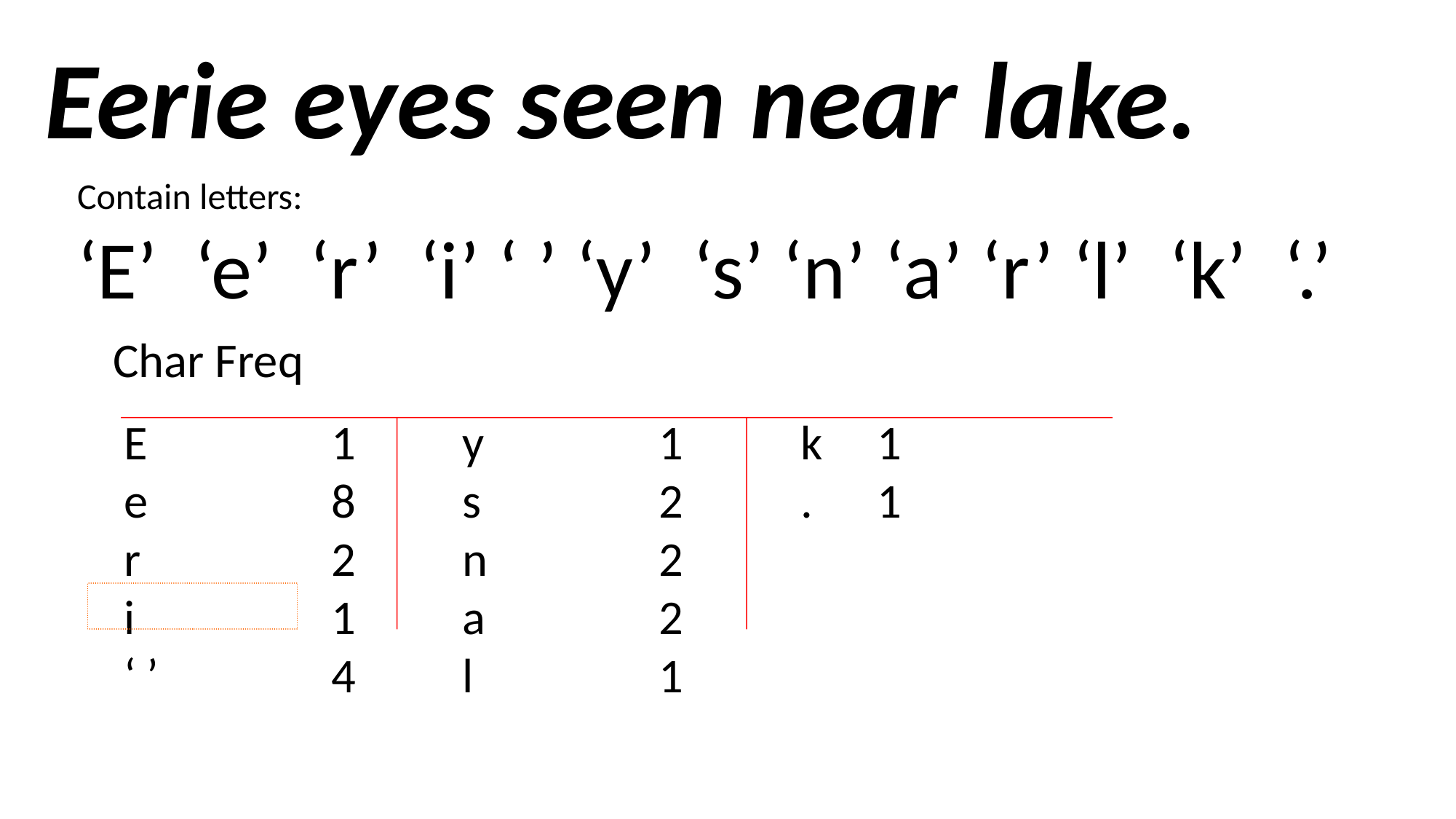

Eerie eyes seen near lake.
Contain letters:
‘E’  ‘e’  ‘r’  ‘i’ ‘ ’ ‘y’  ‘s’ ‘n’ ‘a’ ‘r’ ‘l’  ‘k’  ‘.’
Char Freq

 E 		1	  y		1	   k	1

 e 		8	  s 		2	   .	1

 r 		2	  n 		2

 i 		1	  a		2

 ‘ ’         	4	  l		1